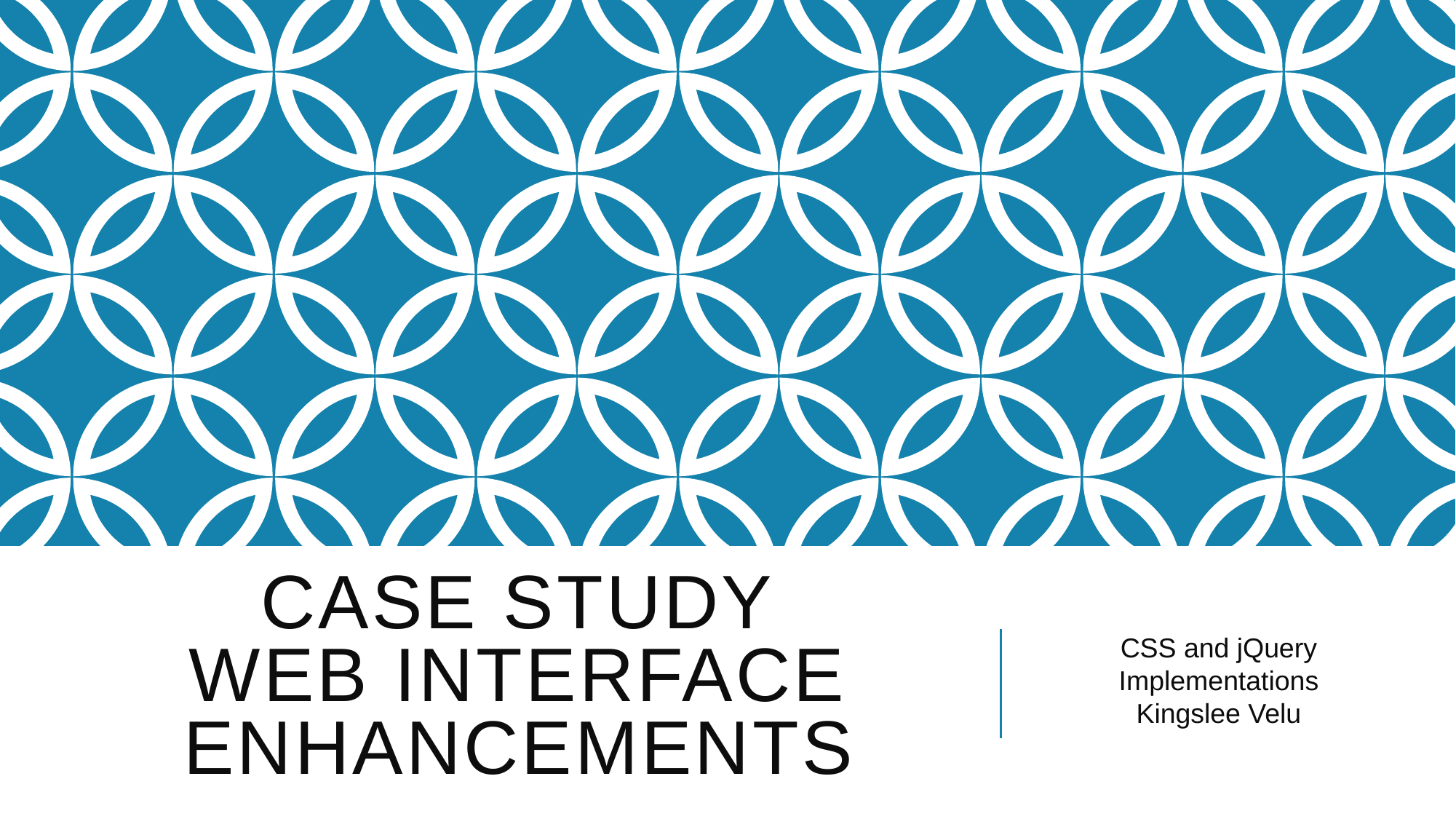

# CASE STUDY Web Interface Enhancements
CSS and jQuery Implementations
Kingslee Velu